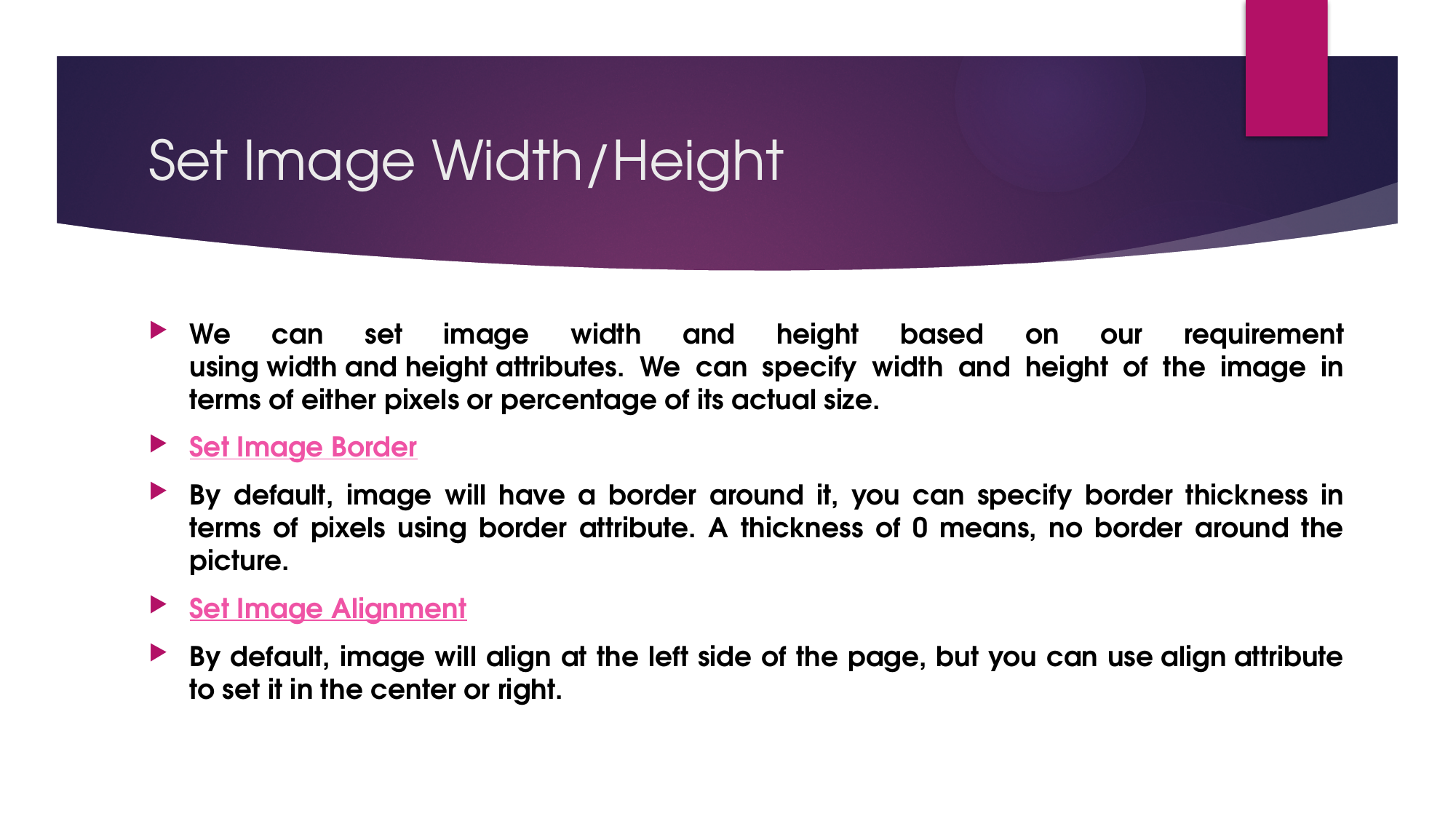

# Set Image Width/Height
We can set image width and height based on our requirement using width and height attributes. We can specify width and height of the image in terms of either pixels or percentage of its actual size.
Set Image Border
By default, image will have a border around it, you can specify border thickness in terms of pixels using border attribute. A thickness of 0 means, no border around the picture.
Set Image Alignment
By default, image will align at the left side of the page, but you can use align attribute to set it in the center or right.